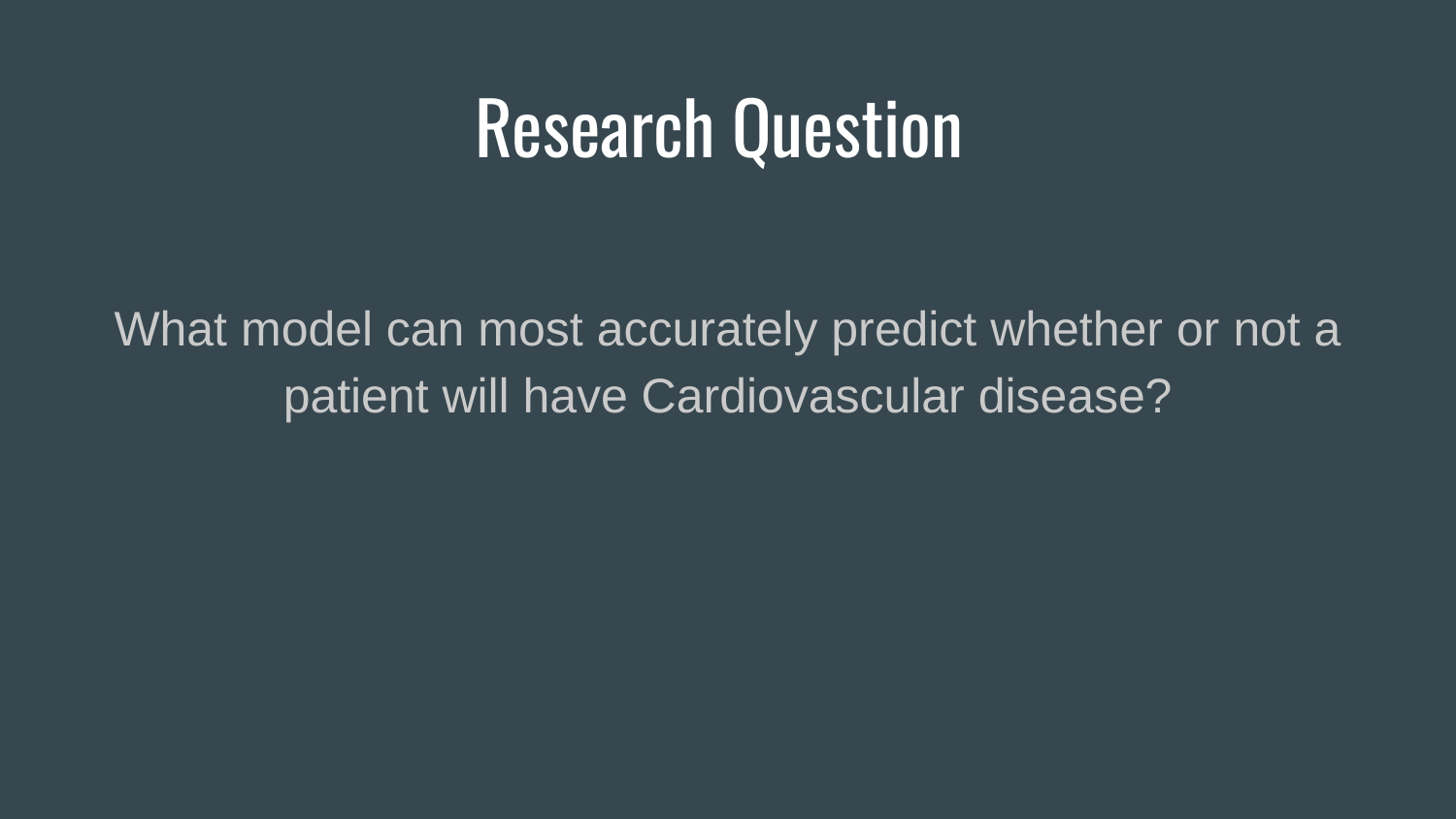

# Research Question

What model can most accurately predict whether or not a patient will have Cardiovascular disease?